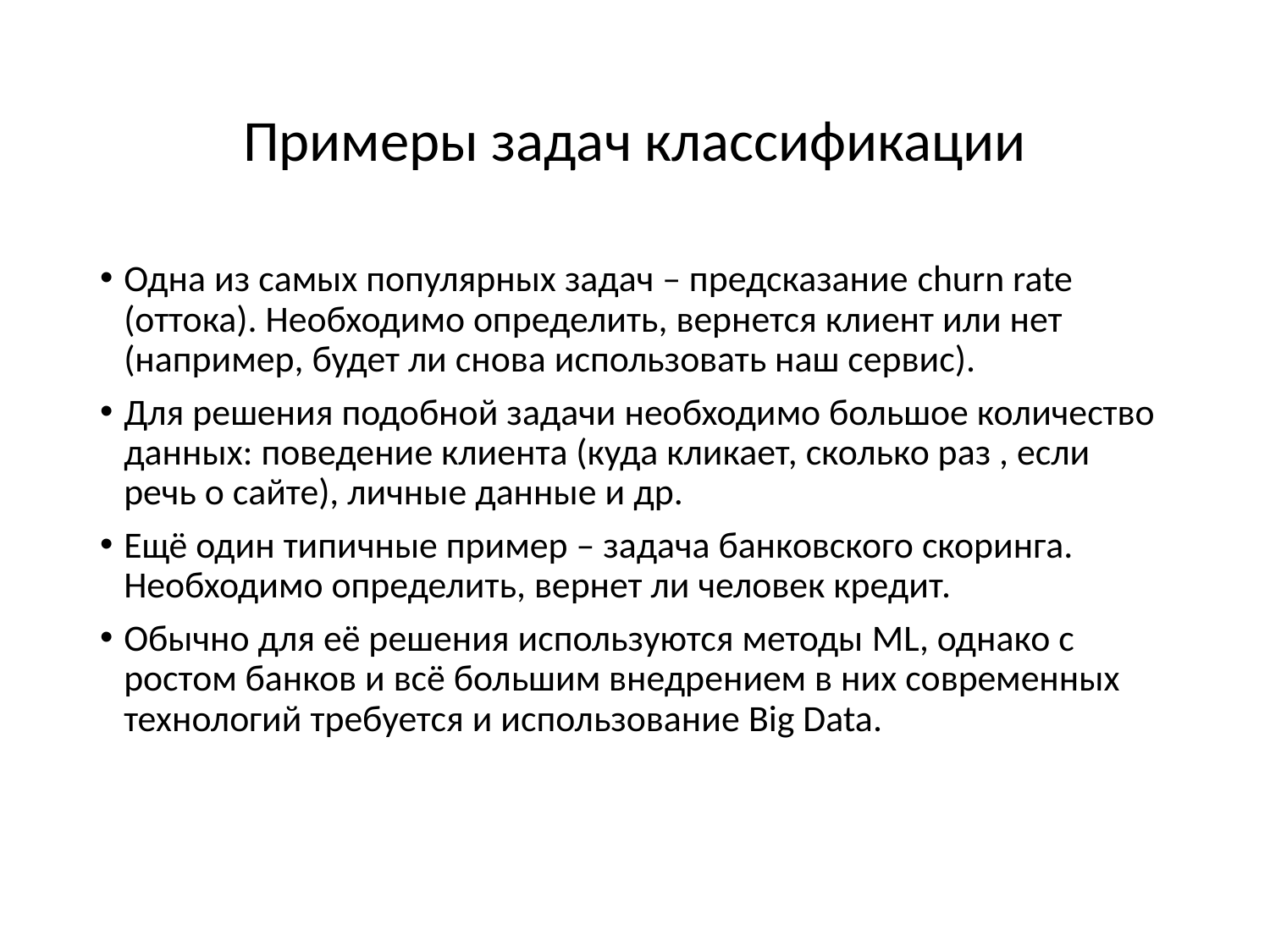

# Примеры задач классификации
Одна из самых популярных задач – предсказание churn rate (оттока). Необходимо определить, вернется клиент или нет (например, будет ли снова использовать наш сервис).
Для решения подобной задачи необходимо большое количество данных: поведение клиента (куда кликает, сколько раз , если речь о сайте), личные данные и др.
Ещё один типичные пример – задача банковского скоринга. Необходимо определить, вернет ли человек кредит.
Обычно для её решения используются методы ML, однако с ростом банков и всё большим внедрением в них современных технологий требуется и использование Big Data.